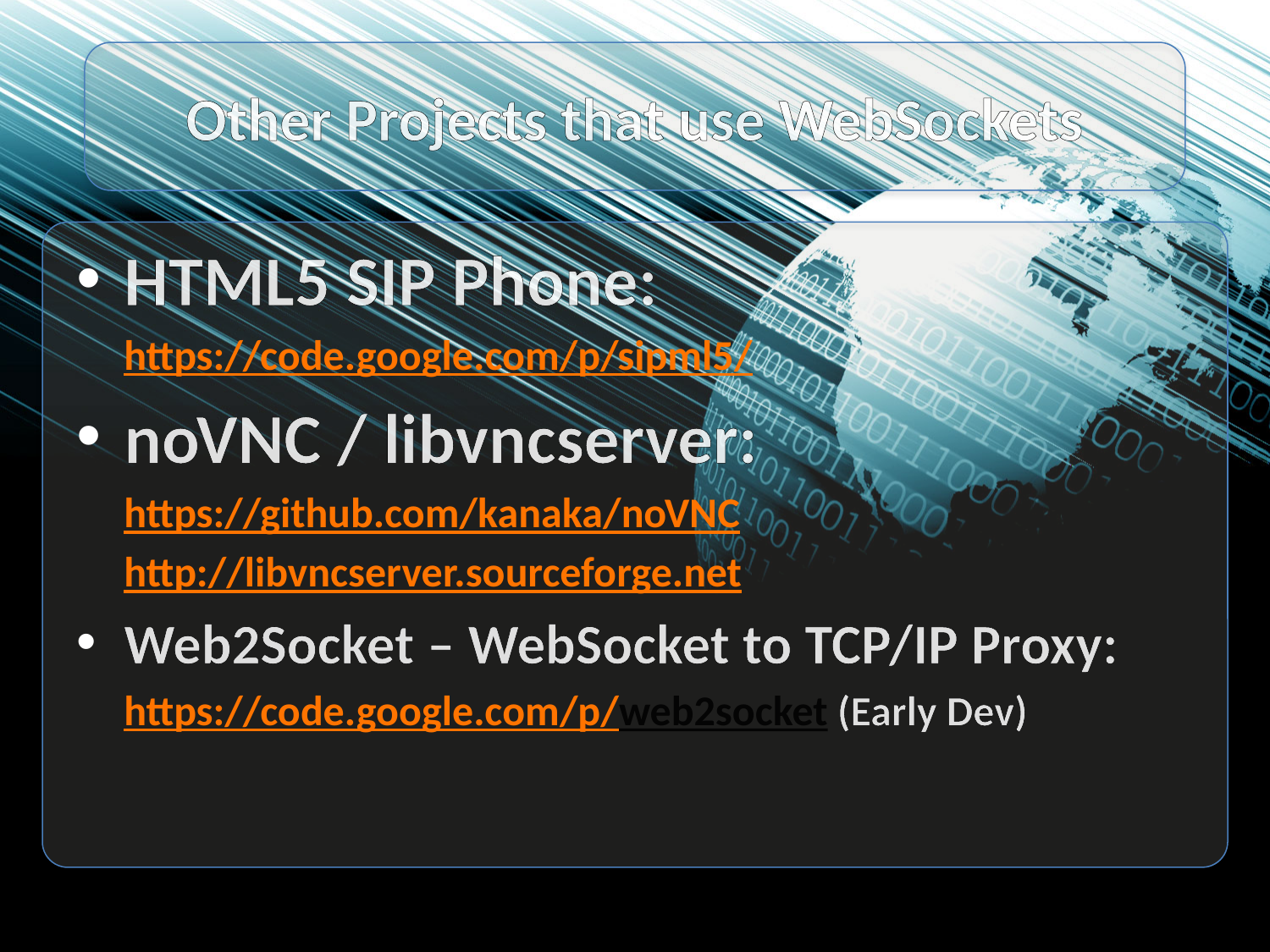

# Other Projects that use WebSockets
HTML5 SIP Phone:
     https://code.google.com/p/sipml5/
noVNC / libvncserver:
     https://github.com/kanaka/noVNC
     http://libvncserver.sourceforge.net
Web2Socket – WebSocket to TCP/IP Proxy:
     https://code.google.com/p/web2socket (Early Dev)